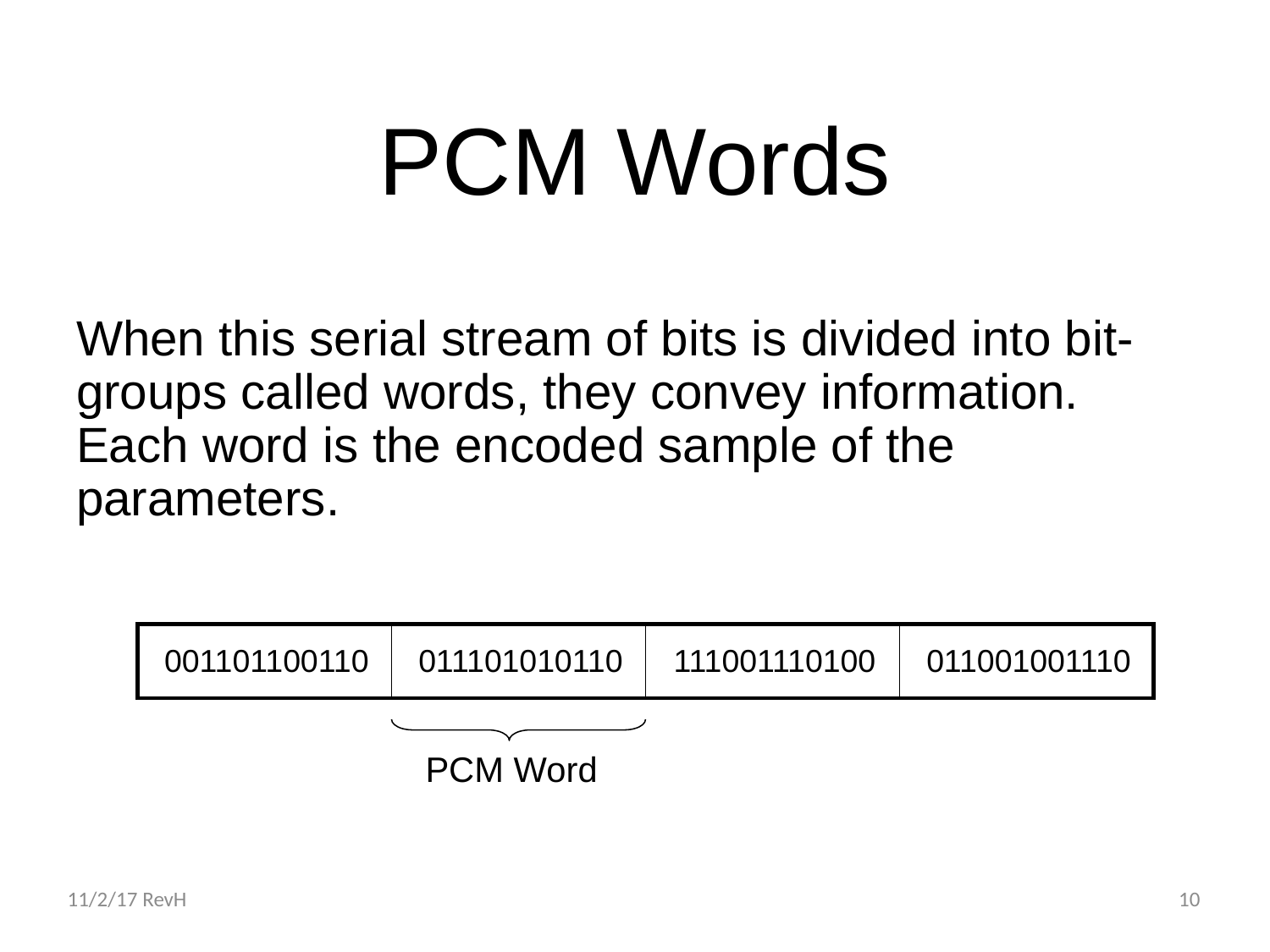

# PCM Words
When this serial stream of bits is divided into bit-groups called words, they convey information.  Each word is the encoded sample of the parameters.

|  |  |  |  |
| --- | --- | --- | --- |
001101100110
011101010110
111001110100
011001001110
PCM Word
11/2/17 RevH
10